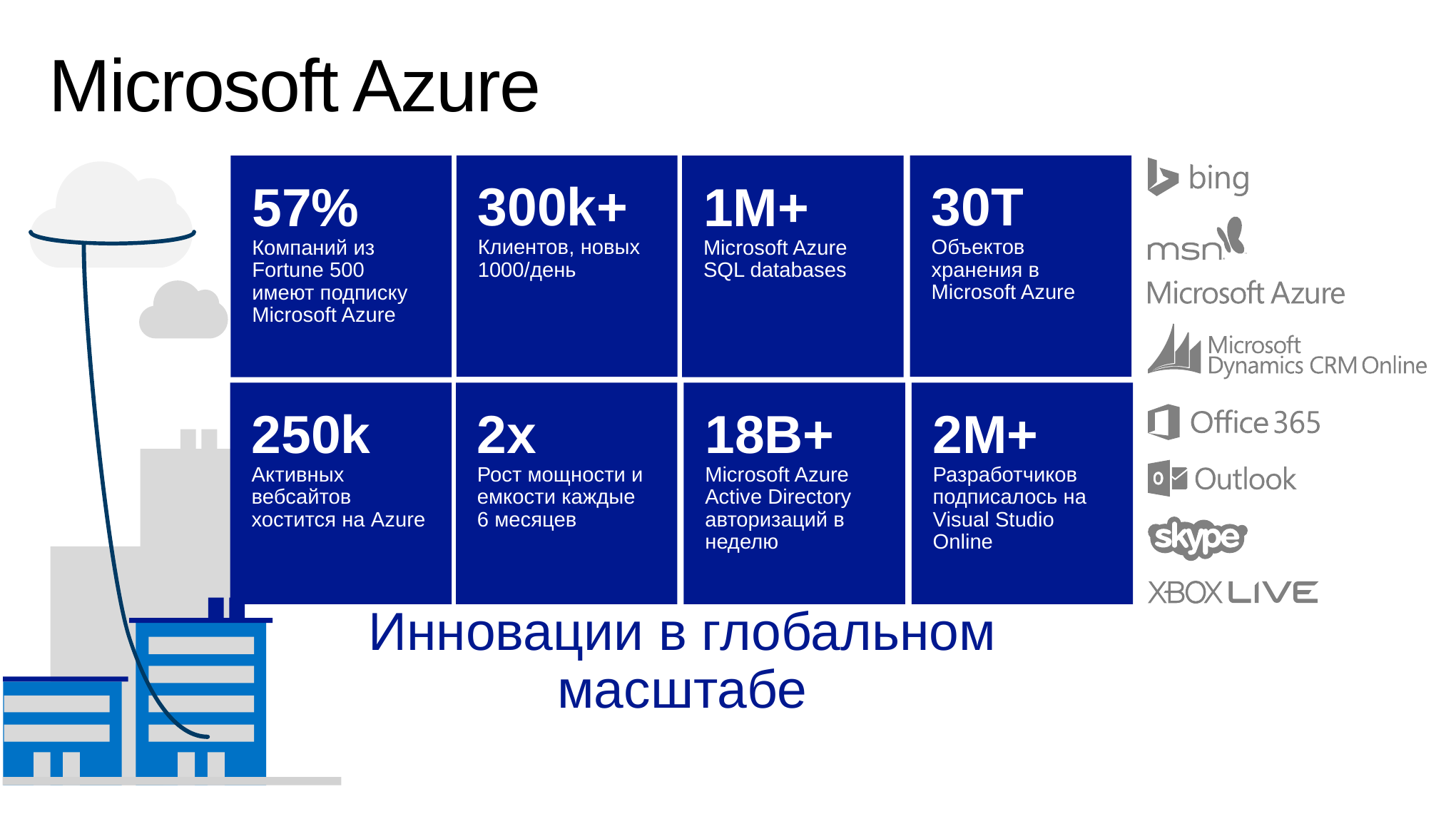

# Microsoft Azure
300k+
Клиентов, новых 1000/день
30T
Объектов хранения в Microsoft Azure
1M+
Microsoft Azure
SQL databases
57%
Компаний из Fortune 500 имеют подписку Microsoft Azure

2x
Рост мощности и емкости каждые
6 месяцев
18B+
Microsoft Azure Active Directory авторизаций в неделю
2M+
Разработчиков подписалось на Visual Studio Online
250k
Активных вебсайтов хостится на Azure

Инновации в глобальном масштабе